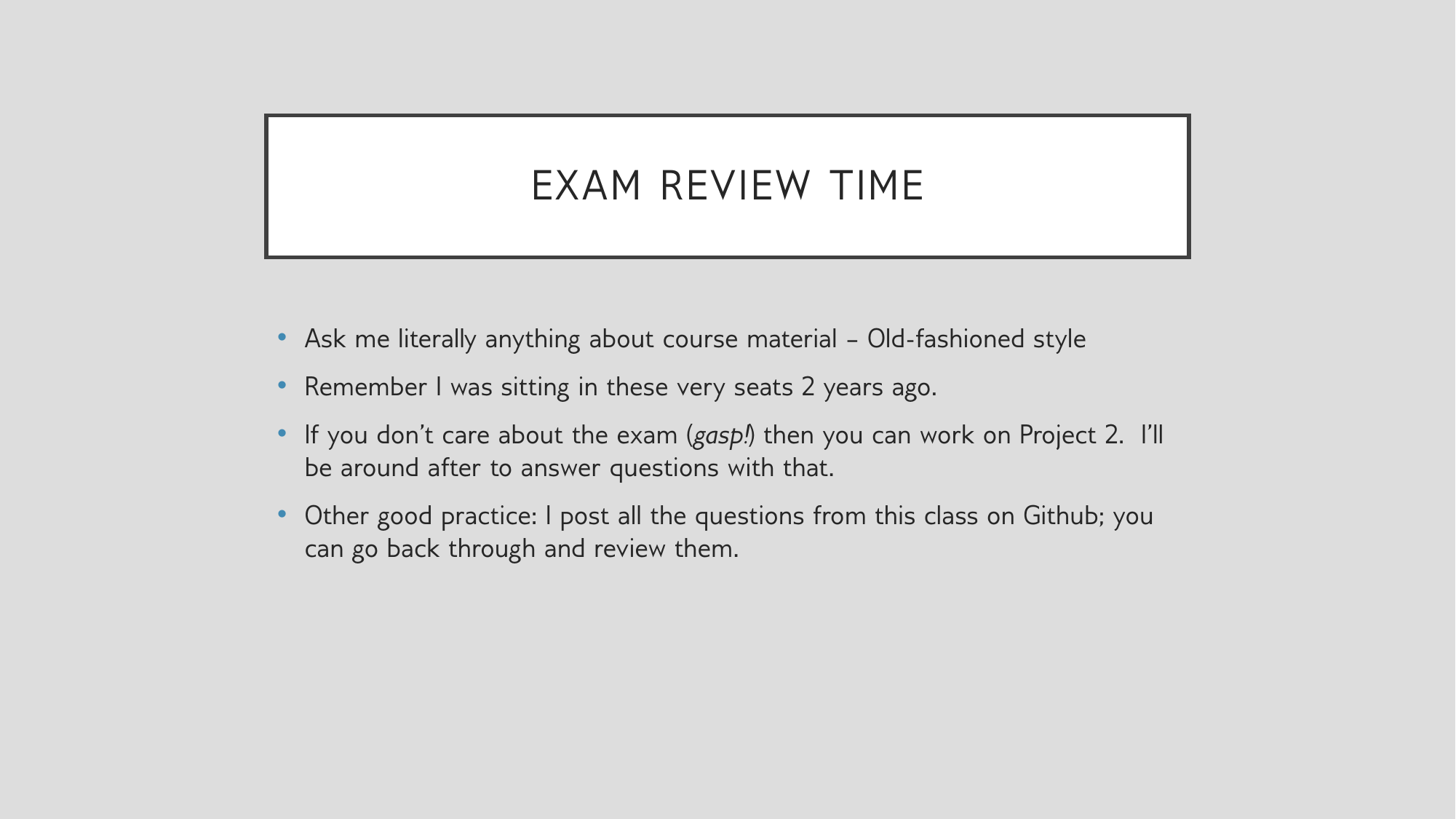

# Exam Review time
Ask me literally anything about course material – Old-fashioned style
Remember I was sitting in these very seats 2 years ago.
If you don’t care about the exam (gasp!) then you can work on Project 2.  I’ll be around after to answer questions with that.
Other good practice: I post all the questions from this class on Github; you can go back through and review them.